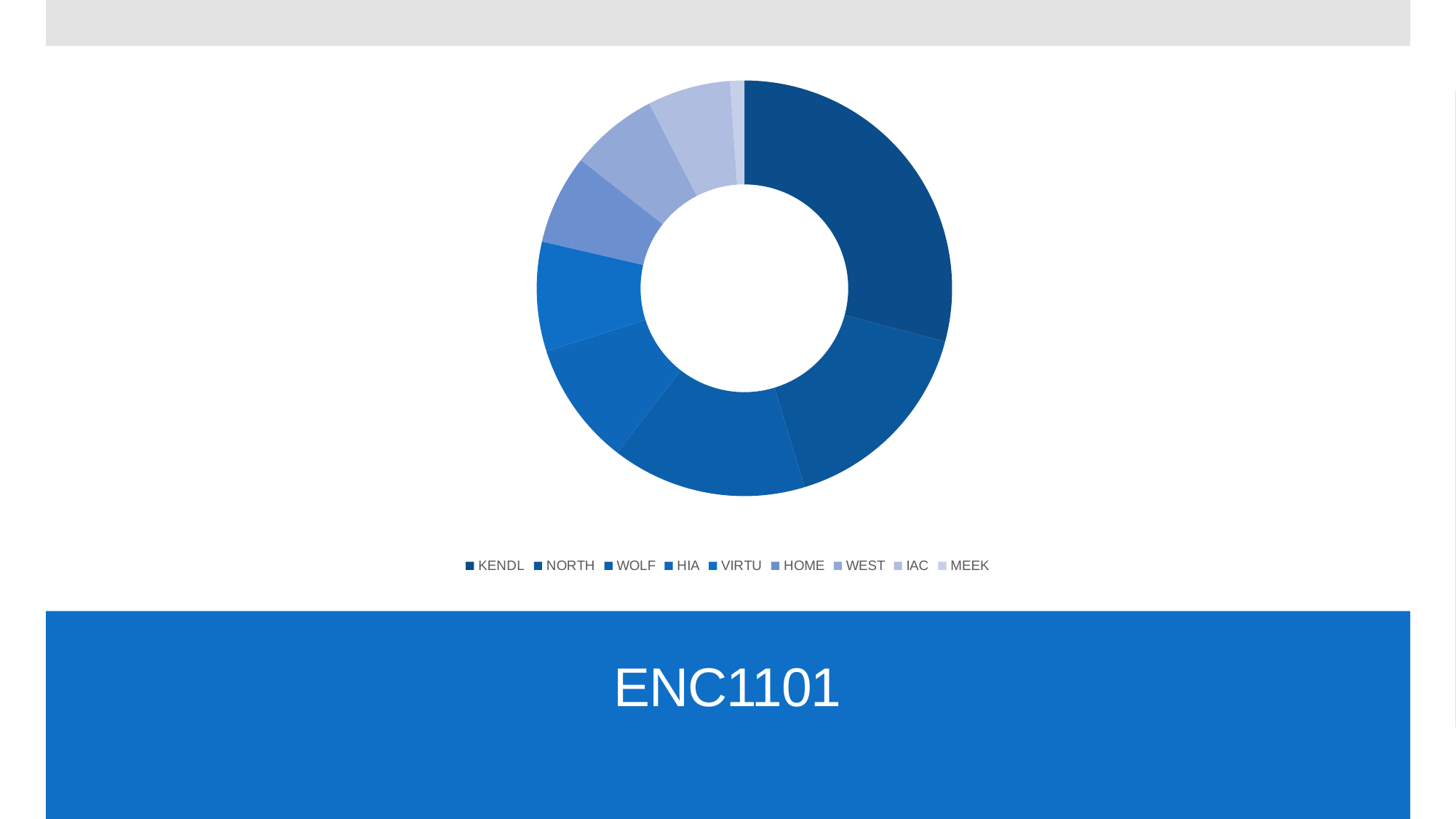

### Chart

| Category |  |
|---|---|
| KENDL | 5393.0 |
| NORTH | 2992.0 |
| WOLF | 2806.0 |
| HIA | 1778.0 |
| VIRTU | 1577.0 |
| HOME | 1289.0 |
| WEST | 1266.0 |
| IAC | 1197.0 |
| MEEK | 204.0 |

### Chart

| Category |
|---|
# ENC1101